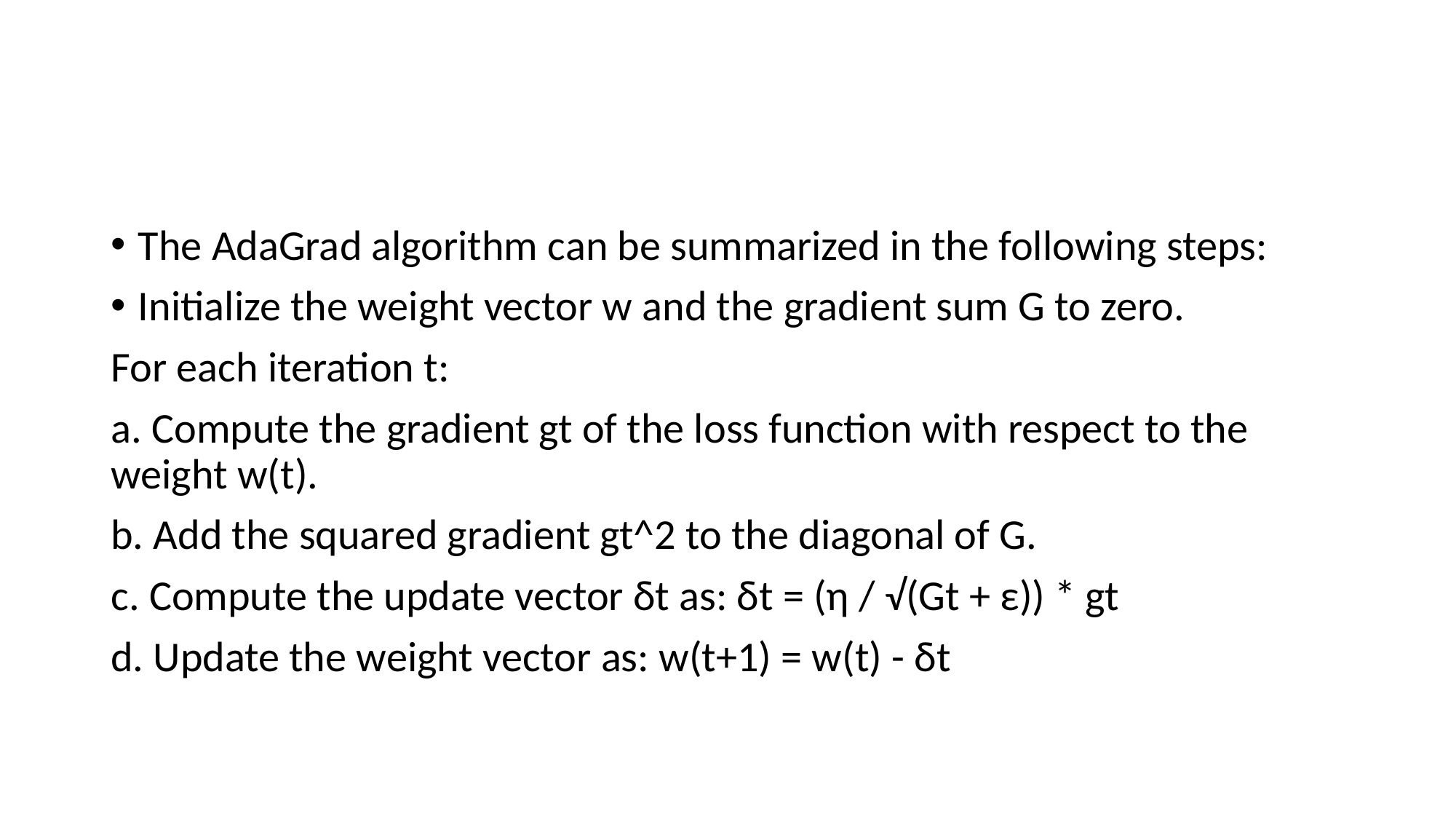

#
The AdaGrad algorithm can be summarized in the following steps:
Initialize the weight vector w and the gradient sum G to zero.
For each iteration t:
a. Compute the gradient gt of the loss function with respect to the weight w(t).
b. Add the squared gradient gt^2 to the diagonal of G.
c. Compute the update vector δt as: δt = (η / √(Gt + ε)) * gt
d. Update the weight vector as: w(t+1) = w(t) - δt